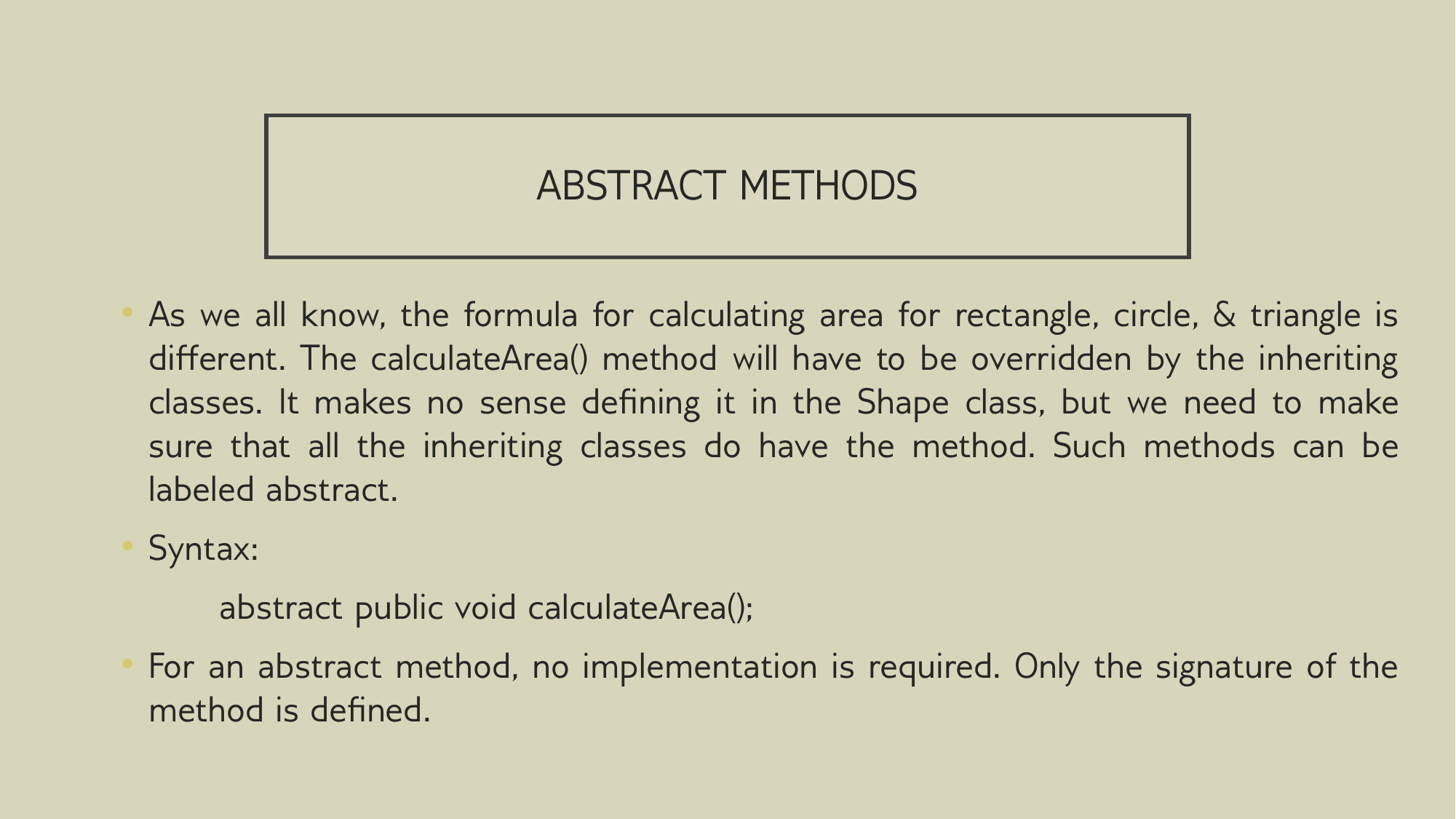

# ABSTRACT METHODS
As we all know, the formula for calculating area for rectangle, circle, & triangle is different. The calculateArea() method will have to be overridden by the inheriting classes. It makes no sense defining it in the Shape class, but we need to make sure that all the inheriting classes do have the method. Such methods can be labeled abstract.
Syntax:
         abstract public void calculateArea();
For an abstract method, no implementation is required. Only the signature of the method is defined.